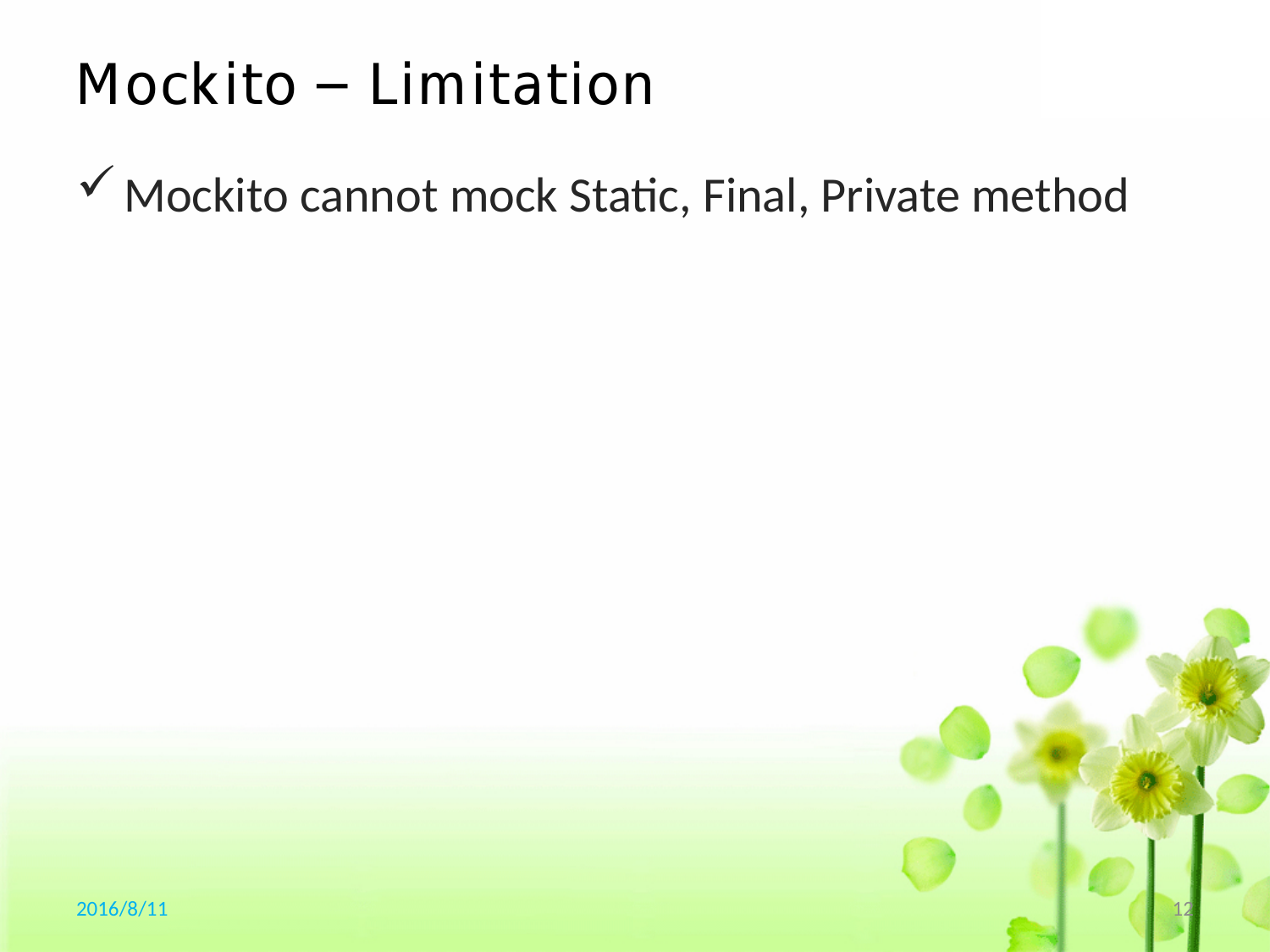

# Mockito – Limitation
Mockito cannot mock Static, Final, Private method
2016/8/11
12